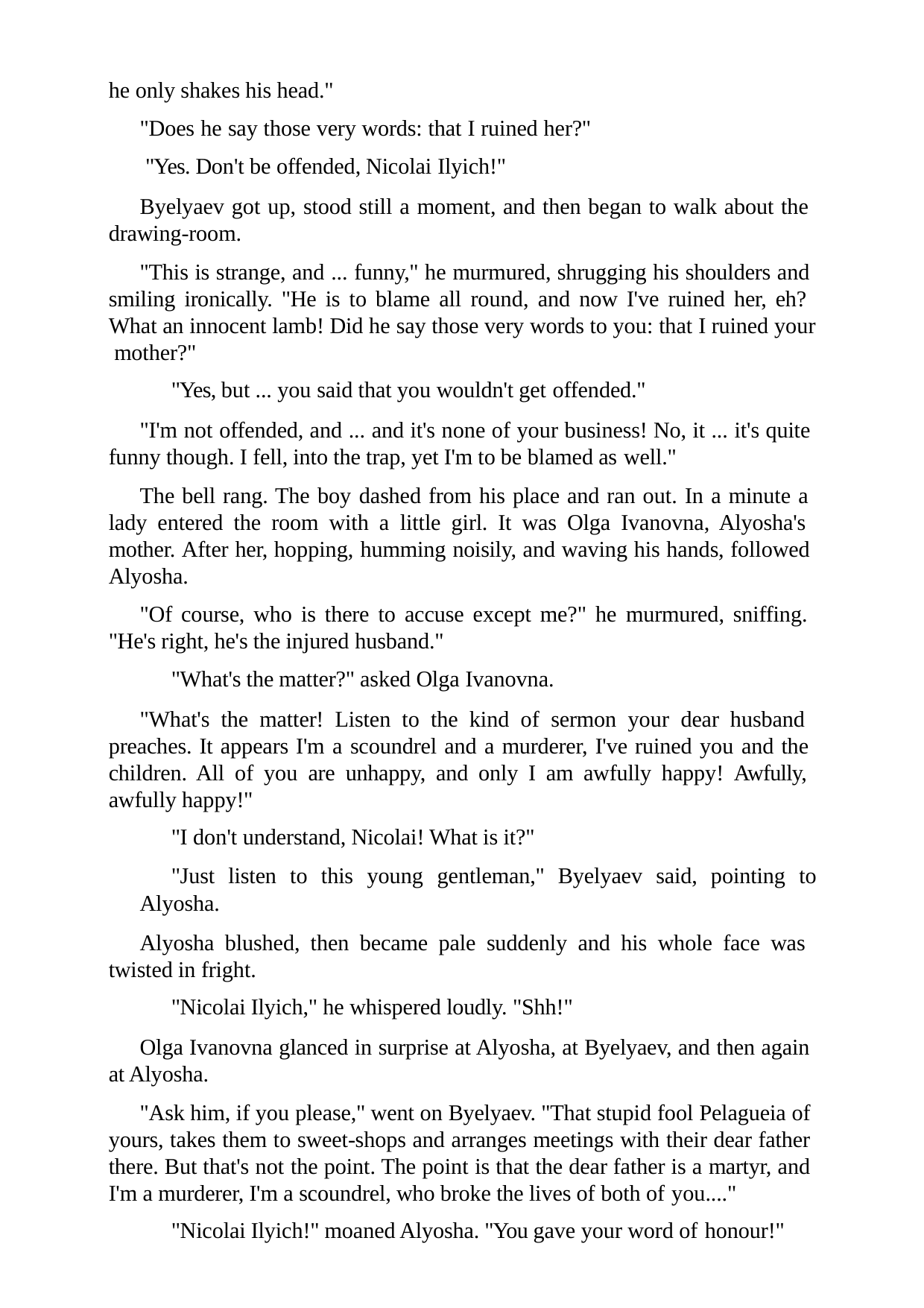

he only shakes his head."
"Does he say those very words: that I ruined her?"  "Yes. Don't be offended, Nicolai Ilyich!"
Byelyaev got up, stood still a moment, and then began to walk about the  drawing-room.
"This is strange, and ... funny," he murmured, shrugging his shoulders and  smiling ironically. "He is to blame all round, and now I've ruined her, eh?  What an innocent lamb! Did he say those very words to you: that I ruined your  mother?"
"Yes, but ... you said that you wouldn't get offended."
"I'm not offended, and ... and it's none of your business! No, it ... it's quite  funny though. I fell, into the trap, yet I'm to be blamed as well."
The bell rang. The boy dashed from his place and ran out. In a minute a  lady entered the room with a little girl. It was Olga Ivanovna, Alyosha's  mother. After her, hopping, humming noisily, and waving his hands, followed  Alyosha.
"Of course, who is there to accuse except me?" he murmured, sniffing.  "He's right, he's the injured husband."
"What's the matter?" asked Olga Ivanovna.
"What's the matter! Listen to the kind of sermon your dear husband  preaches. It appears I'm a scoundrel and a murderer, I've ruined you and the  children. All of you are unhappy, and only I am awfully happy! Awfully,  awfully happy!"
"I don't understand, Nicolai! What is it?"
"Just listen to this young gentleman," Byelyaev said, pointing to Alyosha.
Alyosha blushed, then became pale suddenly and his whole face was  twisted in fright.
"Nicolai Ilyich," he whispered loudly. "Shh!"
Olga Ivanovna glanced in surprise at Alyosha, at Byelyaev, and then again  at Alyosha.
"Ask him, if you please," went on Byelyaev. "That stupid fool Pelagueia of  yours, takes them to sweet-shops and arranges meetings with their dear father  there. But that's not the point. The point is that the dear father is a martyr, and  I'm a murderer, I'm a scoundrel, who broke the lives of both of you...."
"Nicolai Ilyich!" moaned Alyosha. "You gave your word of honour!"